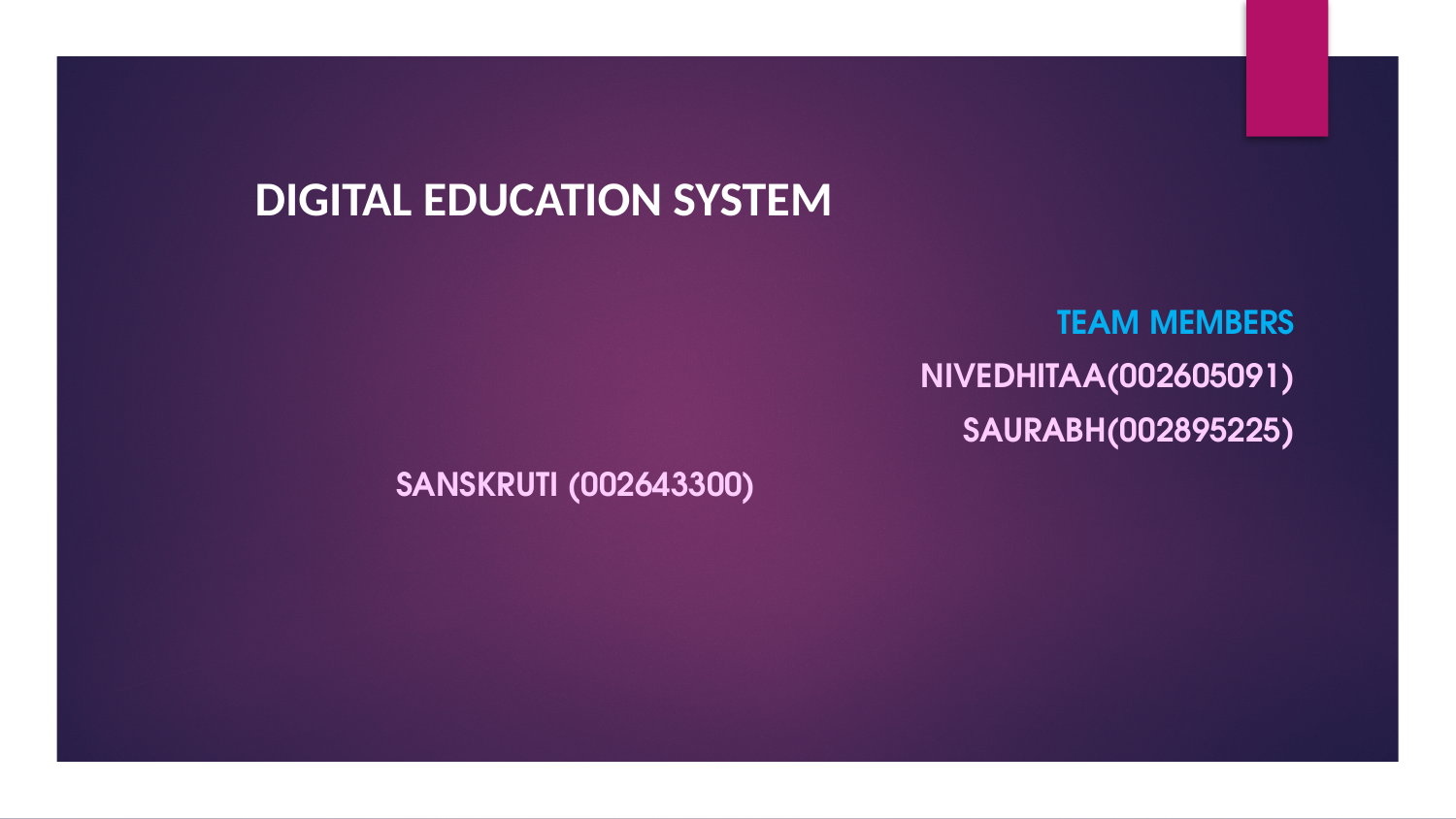

# DIGITAL EDUCATION SYSTEM
Team Members
NIVEDHITAA(002605091)
SAURABH(002895225)
SANSKRUTI (002643300)